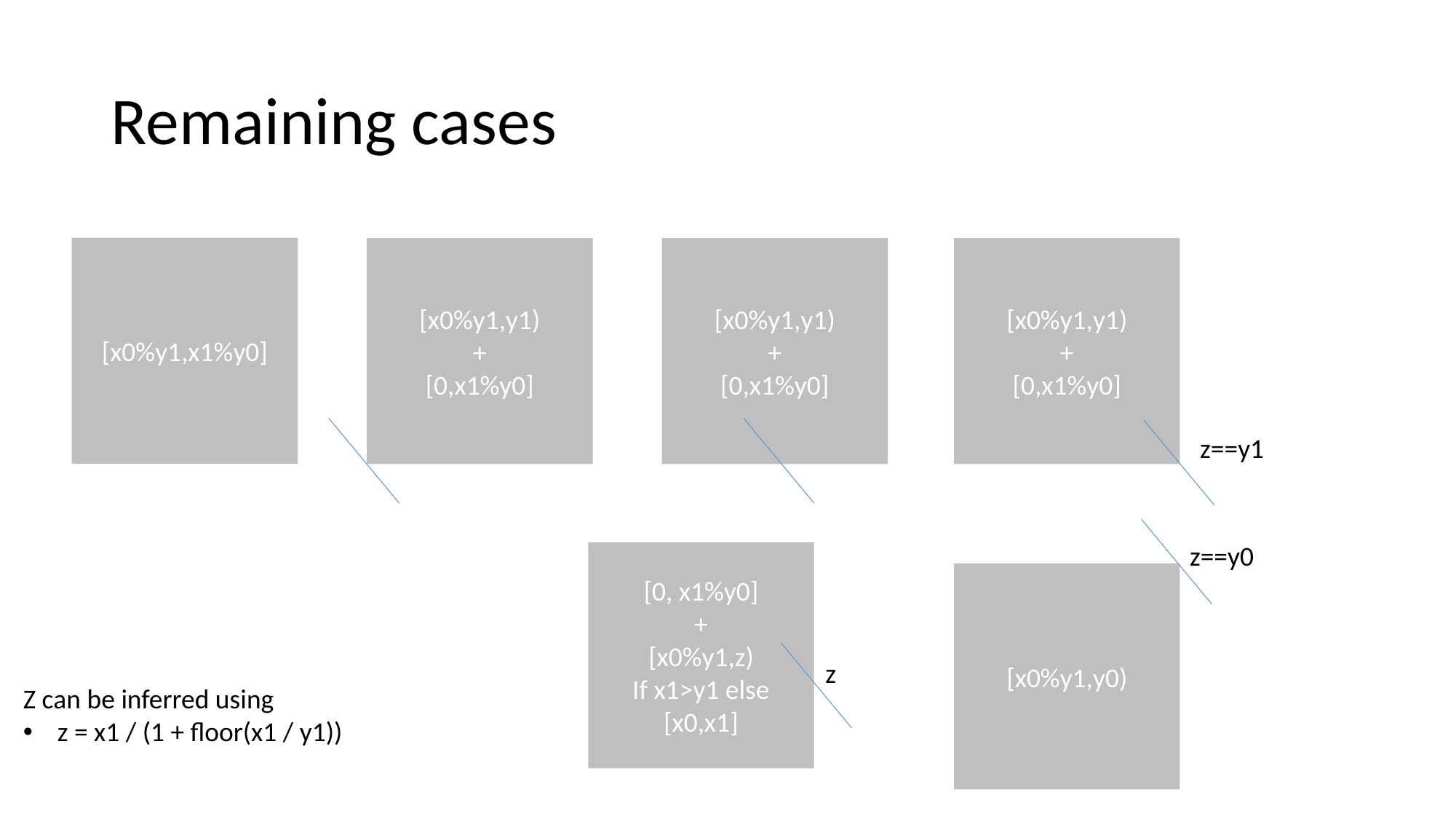

# Remaining cases
[x0%y1,x1%y0]
[x0%y1,y1)
+
[0,x1%y0]
[x0%y1,y1)
+
[0,x1%y0]
[x0%y1,y1)
+
[0,x1%y0]
z==y1
z==y0
[0, x1%y0]
+
[x0%y1,z)
If x1>y1 else
[x0,x1]
[x0%y1,y0)
z
Z can be inferred using
z = x1 / (1 + floor(x1 / y1))